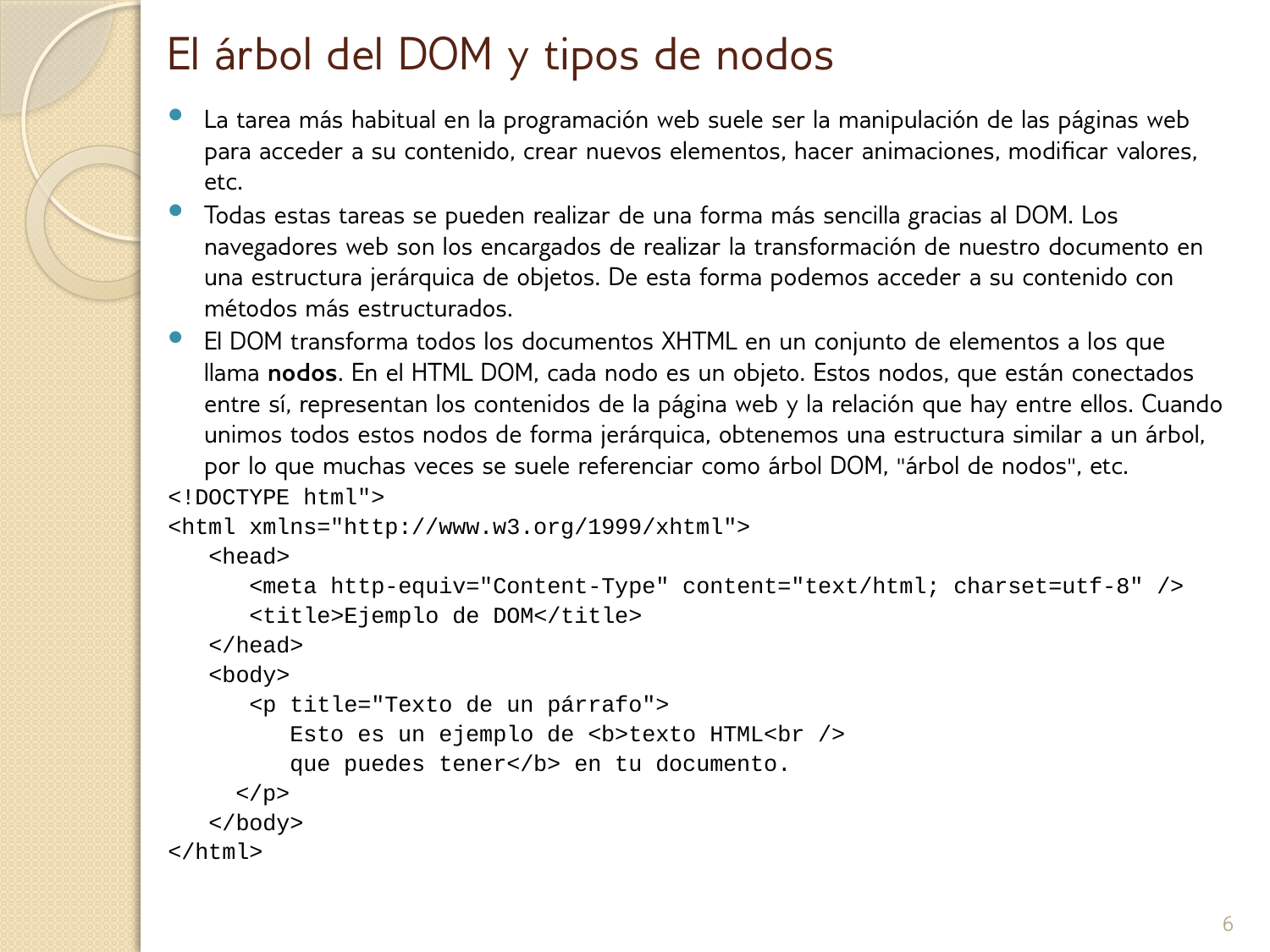

# El árbol del DOM y tipos de nodos
La tarea más habitual en la programación web suele ser la manipulación de las páginas web para acceder a su contenido, crear nuevos elementos, hacer animaciones, modificar valores, etc.
Todas estas tareas se pueden realizar de una forma más sencilla gracias al DOM. Los navegadores web son los encargados de realizar la transformación de nuestro documento en una estructura jerárquica de objetos. De esta forma podemos acceder a su contenido con métodos más estructurados.
El DOM transforma todos los documentos XHTML en un conjunto de elementos a los que llama nodos. En el HTML DOM, cada nodo es un objeto. Estos nodos, que están conectados entre sí, representan los contenidos de la página web y la relación que hay entre ellos. Cuando unimos todos estos nodos de forma jerárquica, obtenemos una estructura similar a un árbol, por lo que muchas veces se suele referenciar como árbol DOM, "árbol de nodos", etc.
<!DOCTYPE html">
<html xmlns="http://www.w3.org/1999/xhtml">
   <head>
      <meta http-equiv="Content-Type" content="text/html; charset=utf-8" />
      <title>Ejemplo de DOM</title>
   </head>
   <body>
      <p title="Texto de un párrafo">
         Esto es un ejemplo de <b>texto HTML<br />
         que puedes tener</b> en tu documento.
     </p>
   </body>
</html>

6